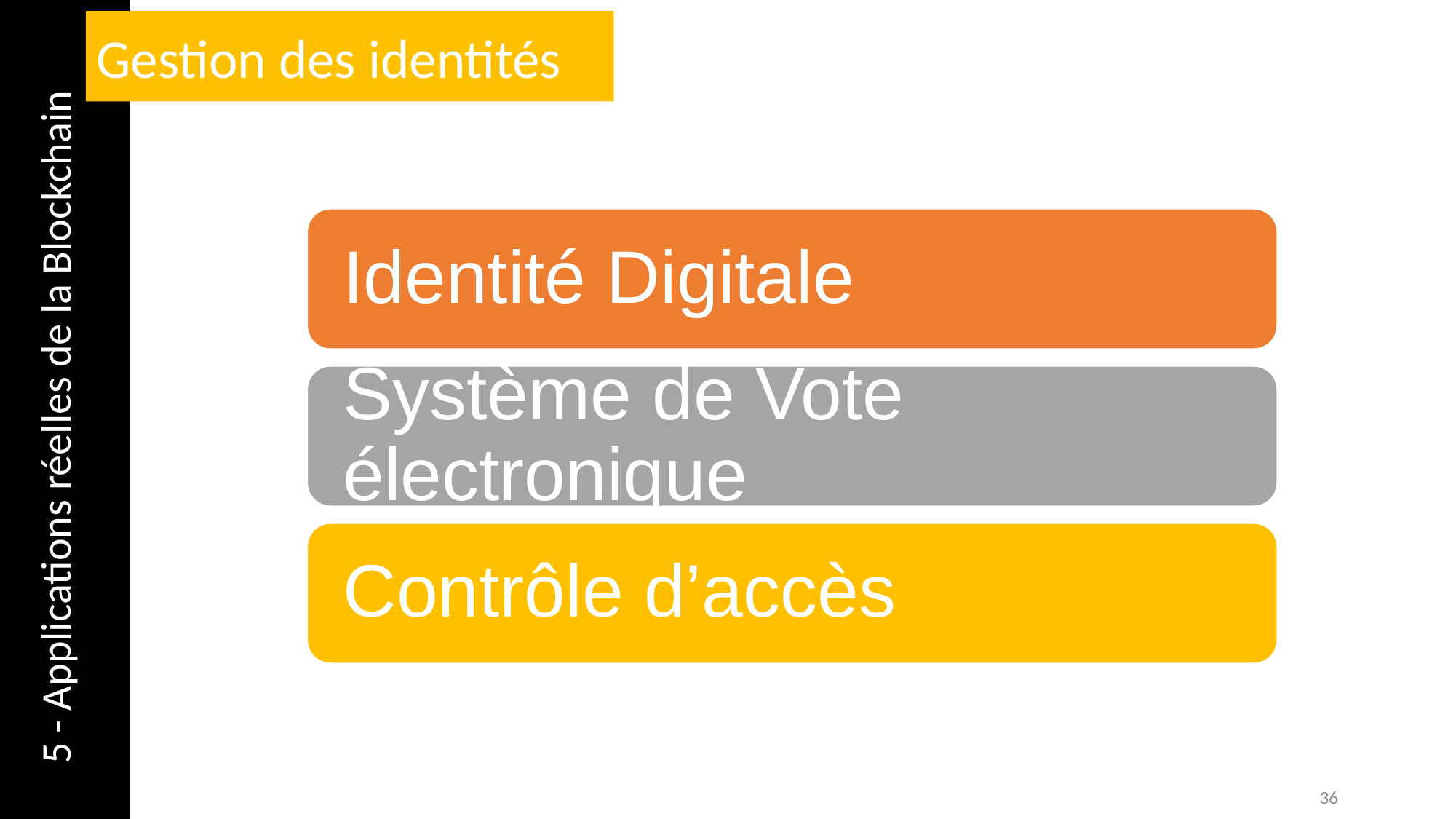

Gestion des identités
Identité Digitale
Système de Vote électronique
Contrôle d’accès
5 - Applications réelles de la Blockchain
36